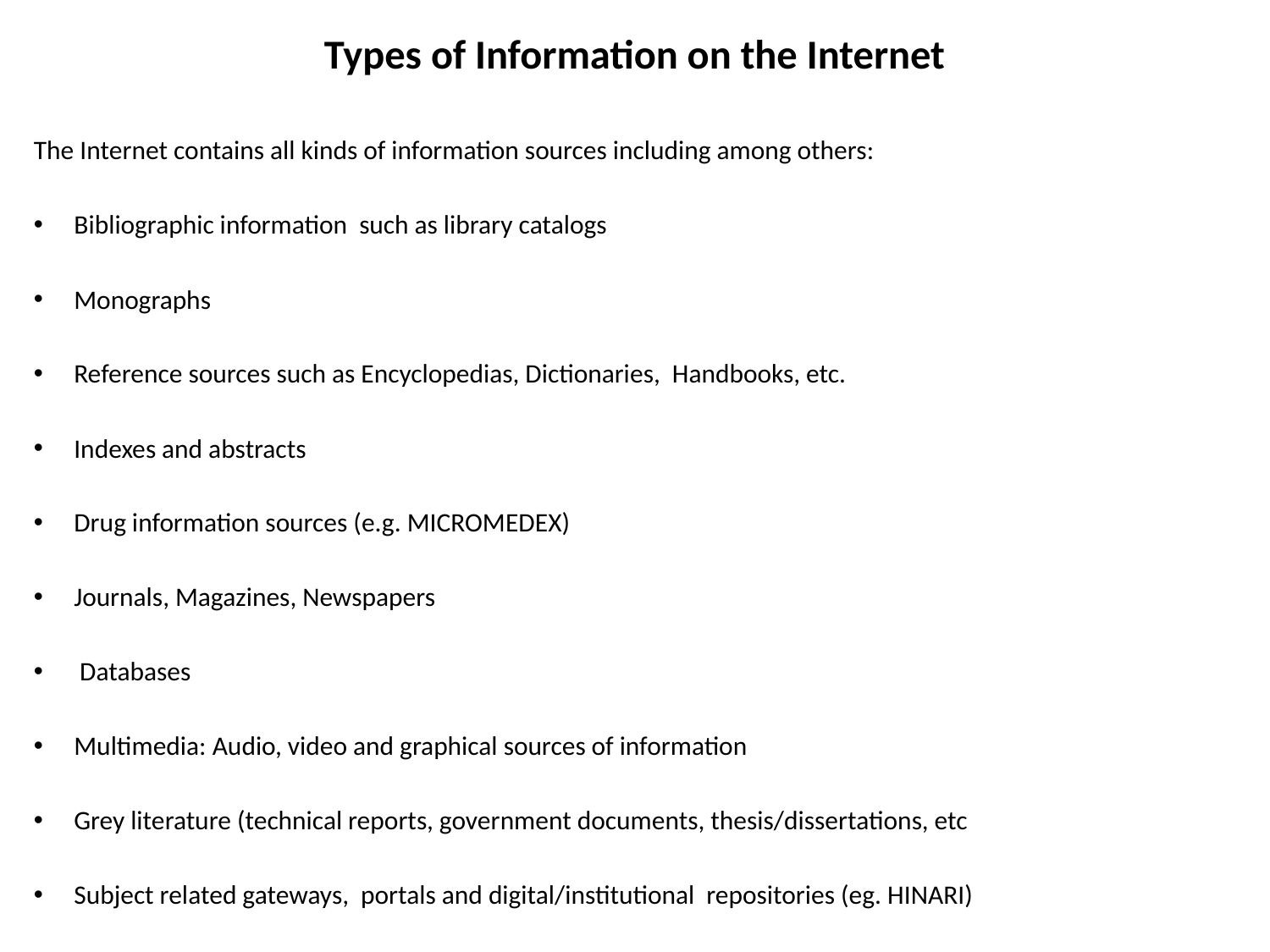

# Types of Information on the Internet
The Internet contains all kinds of information sources including among others:

Bibliographic information  such as library catalogs

Monographs

Reference sources such as Encyclopedias, Dictionaries,  Handbooks, etc.

Indexes and abstracts

Drug information sources (e.g. MICROMEDEX)

Journals, Magazines, Newspapers

 Databases

Multimedia: Audio, video and graphical sources of information

Grey literature (technical reports, government documents, thesis/dissertations, etc

Subject related gateways,  portals and digital/institutional  repositories (eg. HINARI)